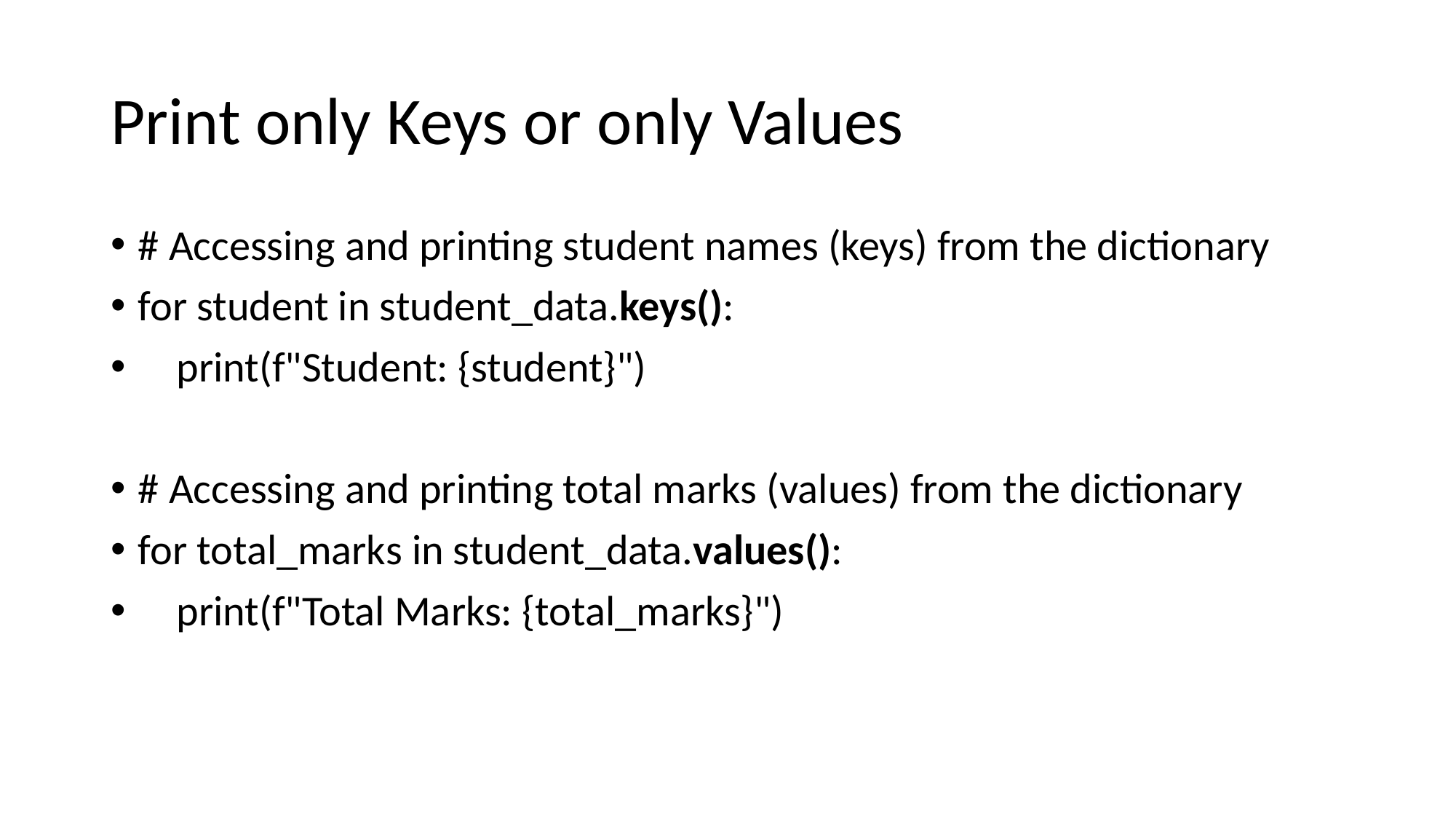

# Print only Keys or only Values
# Accessing and printing student names (keys) from the dictionary
for student in student_data.keys():
    print(f"Student: {student}")

# Accessing and printing total marks (values) from the dictionary
for total_marks in student_data.values():
    print(f"Total Marks: {total_marks}")